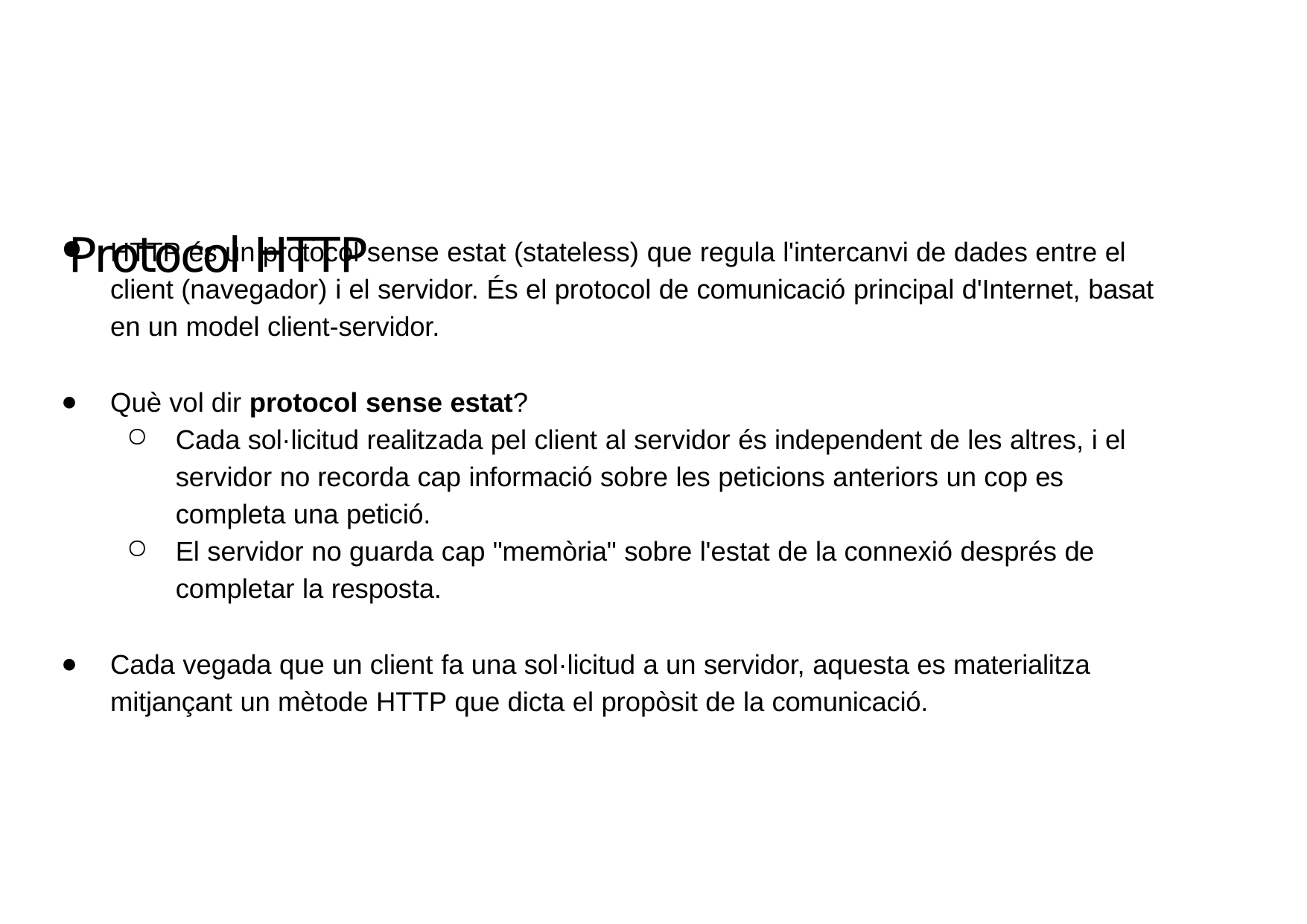

# Protocol HTTP
HTTP és un protocol sense estat (stateless) que regula l'intercanvi de dades entre el client (navegador) i el servidor. És el protocol de comunicació principal d'Internet, basat en un model client-servidor.

Què vol dir protocol sense estat?
Cada sol·licitud realitzada pel client al servidor és independent de les altres, i el servidor no recorda cap informació sobre les peticions anteriors un cop es completa una petició.
El servidor no guarda cap "memòria" sobre l'estat de la connexió després de completar la resposta.

Cada vegada que un client fa una sol·licitud a un servidor, aquesta es materialitza mitjançant un mètode HTTP que dicta el propòsit de la comunicació.